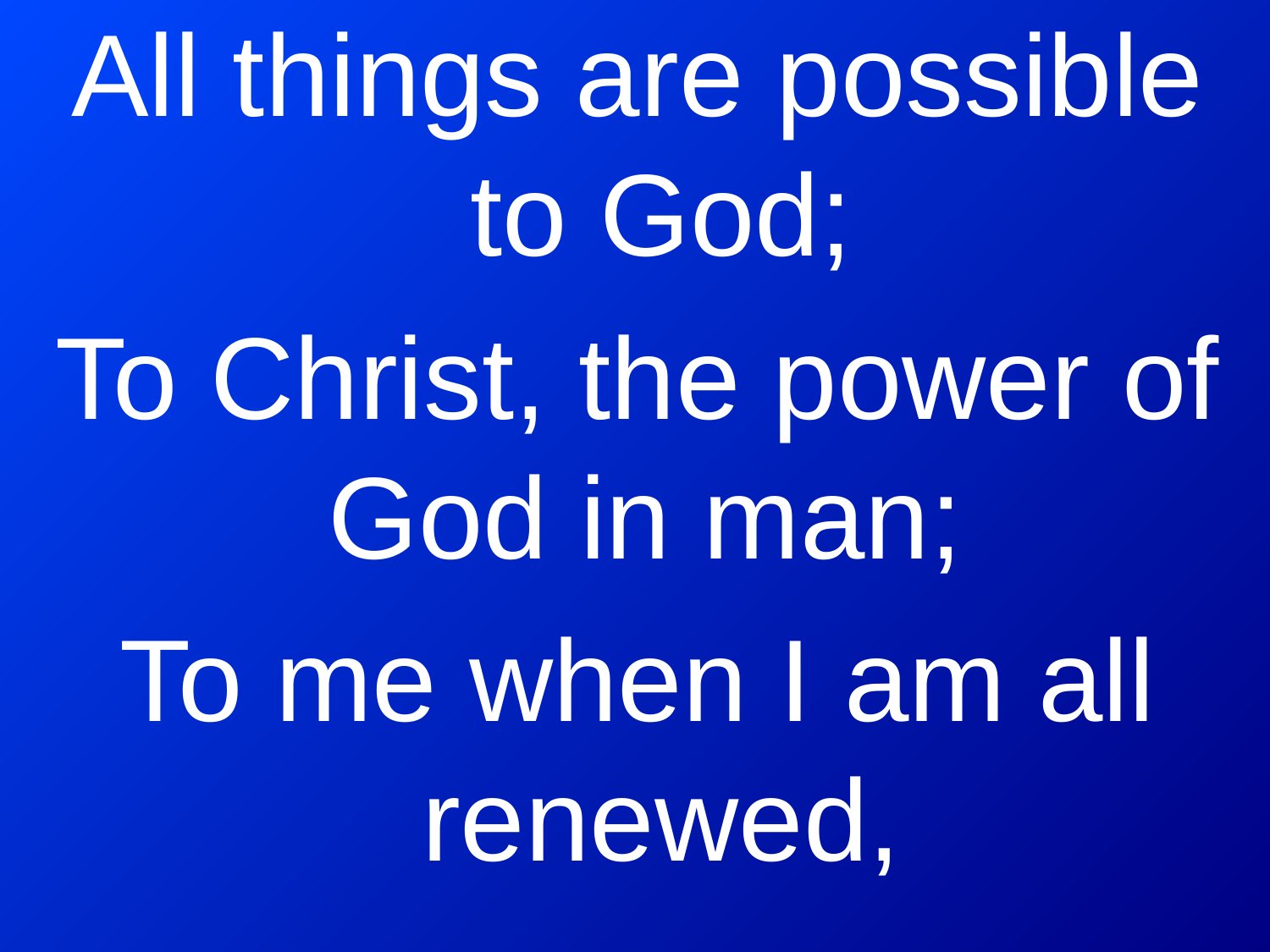

All things are possible to God;
To Christ, the power of God in man;
To me when I am all renewed,